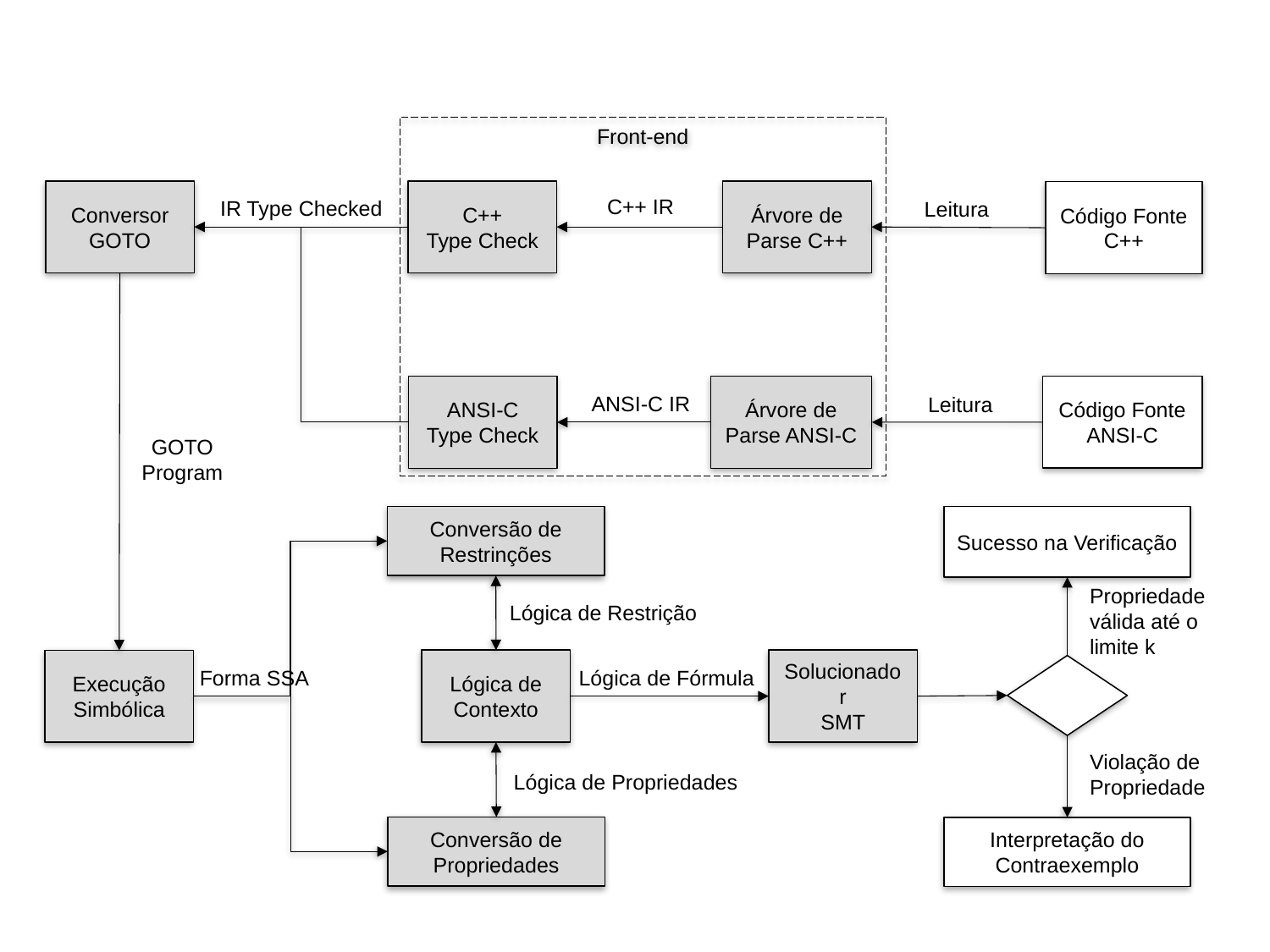

Front-end
Conversor GOTO
C++
Type Check
Árvore de Parse C++
Código Fonte C++
C++ IR
IR Type Checked
Leitura
Código Fonte ANSI-C
ANSI-C
Type Check
Árvore de Parse ANSI-C
ANSI-C IR
Leitura
GOTO
Program
Sucesso na Verificação
Conversão de Restrinções
Propriedade válida até o limite k
Lógica de Restrição
Lógica de
Contexto
Solucionador
SMT
Execução Simbólica

Lógica de Fórmula
Forma SSA
Violação de Propriedade
Lógica de Propriedades
Conversão de Propriedades
Interpretação do Contraexemplo